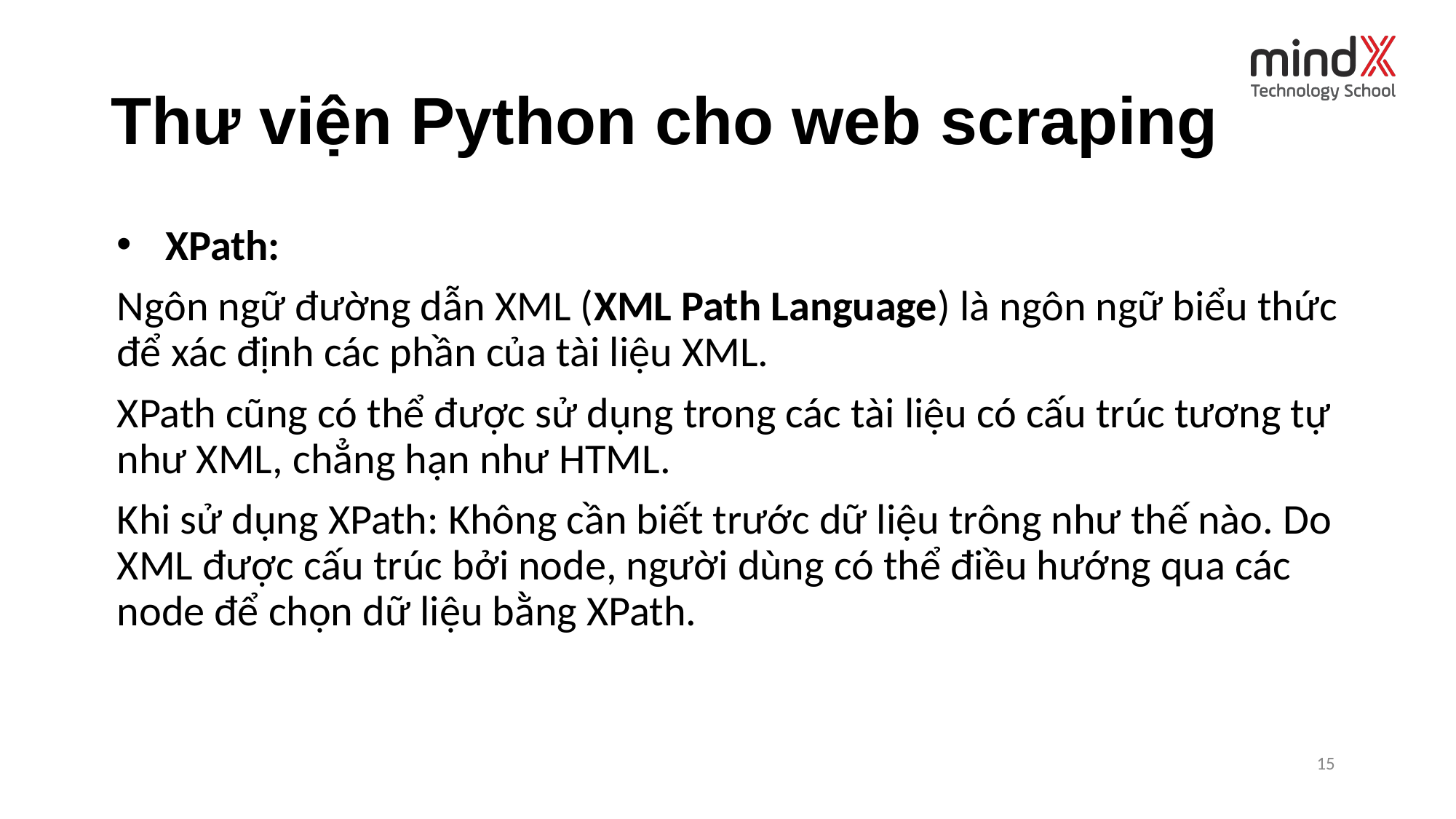

# Thư viện Python cho web scraping
XPath:
Ngôn ngữ đường dẫn XML (XML Path Language) là ngôn ngữ biểu thức để xác định các phần của tài liệu XML.
XPath cũng có thể được sử dụng trong các tài liệu có cấu trúc tương tự như XML, chẳng hạn như HTML.
Khi sử dụng XPath: Không cần biết trước dữ liệu trông như thế nào. Do XML được cấu trúc bởi node, người dùng có thể điều hướng qua các node để chọn dữ liệu bằng XPath.

       15